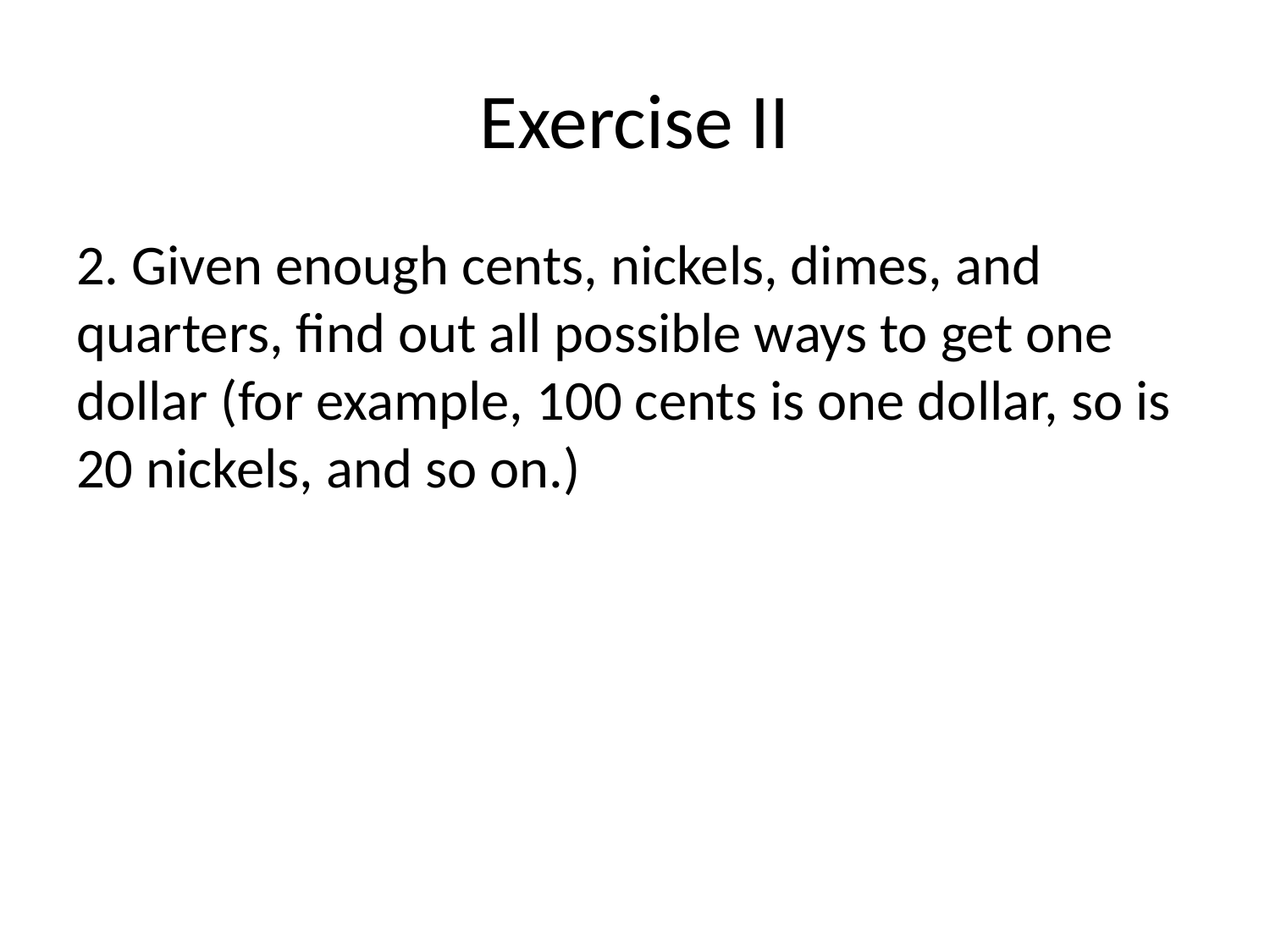

# Exercise II
2. Given enough cents, nickels, dimes, and quarters, find out all possible ways to get one dollar (for example, 100 cents is one dollar, so is 20 nickels, and so on.)